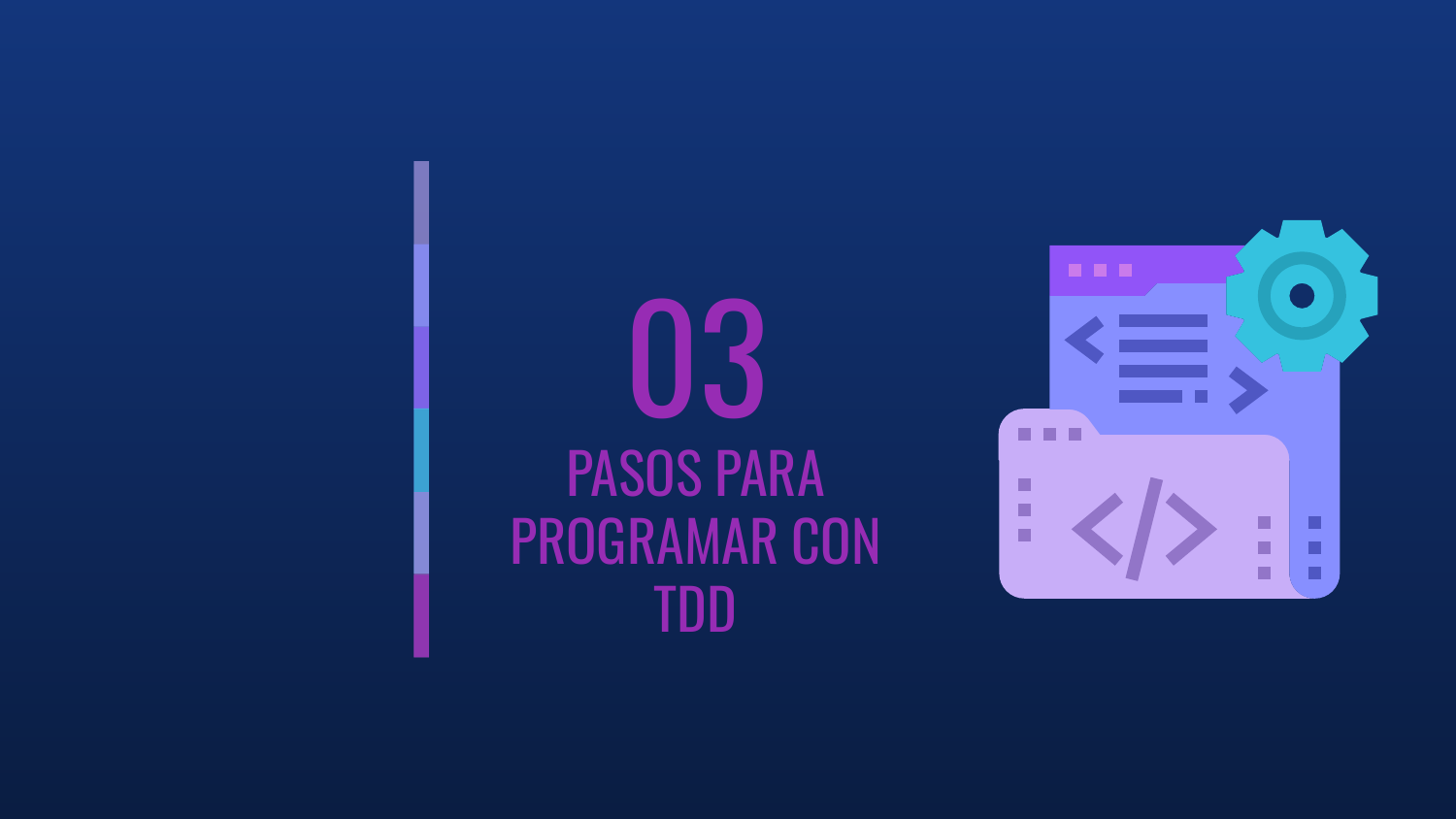

# 03
PASOS PARA PROGRAMAR CON TDD